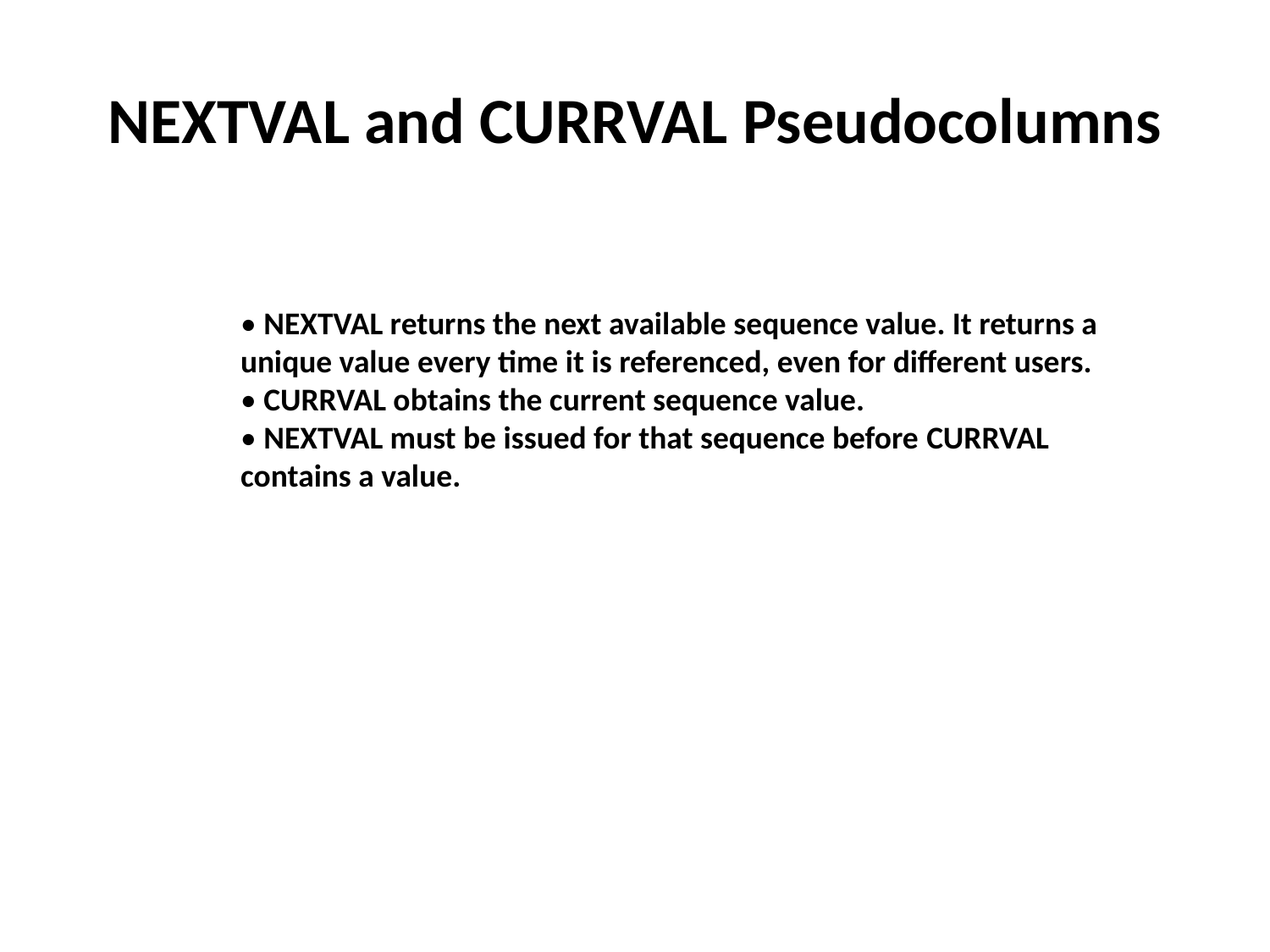

# NEXTVAL and CURRVAL Pseudocolumns
• NEXTVAL returns the next available sequence value. It returns a unique value every time it is referenced, even for different users.
• CURRVAL obtains the current sequence value.
• NEXTVAL must be issued for that sequence before CURRVAL contains a value.